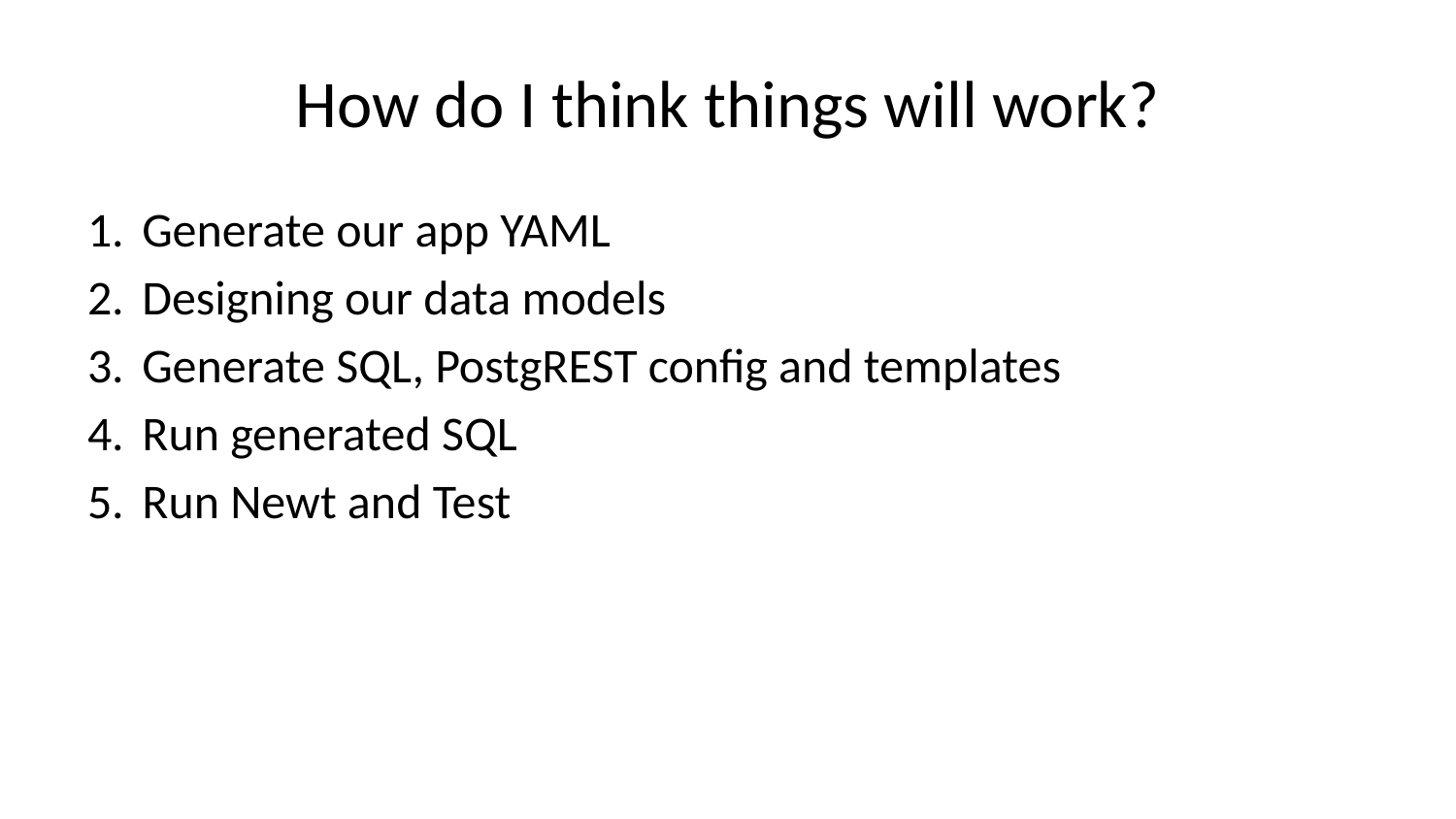

# How do I think things will work?
Generate our app YAML
Designing our data models
Generate SQL, PostgREST config and templates
Run generated SQL
Run Newt and Test